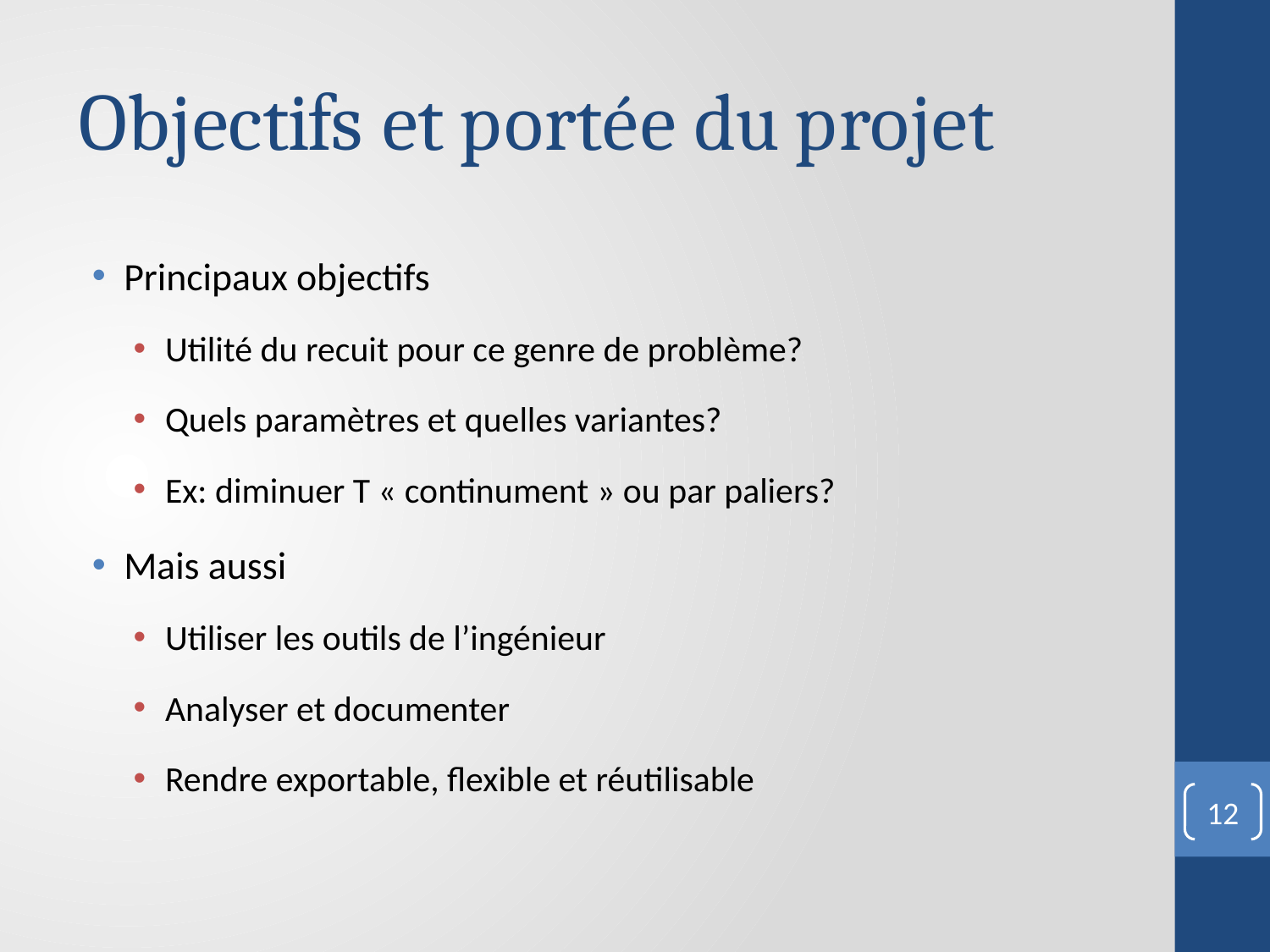

# Objectifs et portée du projet
Principaux objectifs
Utilité du recuit pour ce genre de problème?
Quels paramètres et quelles variantes?
Ex: diminuer T « continument » ou par paliers?
Mais aussi
Utiliser les outils de l’ingénieur
Analyser et documenter
Rendre exportable, flexible et réutilisable

12